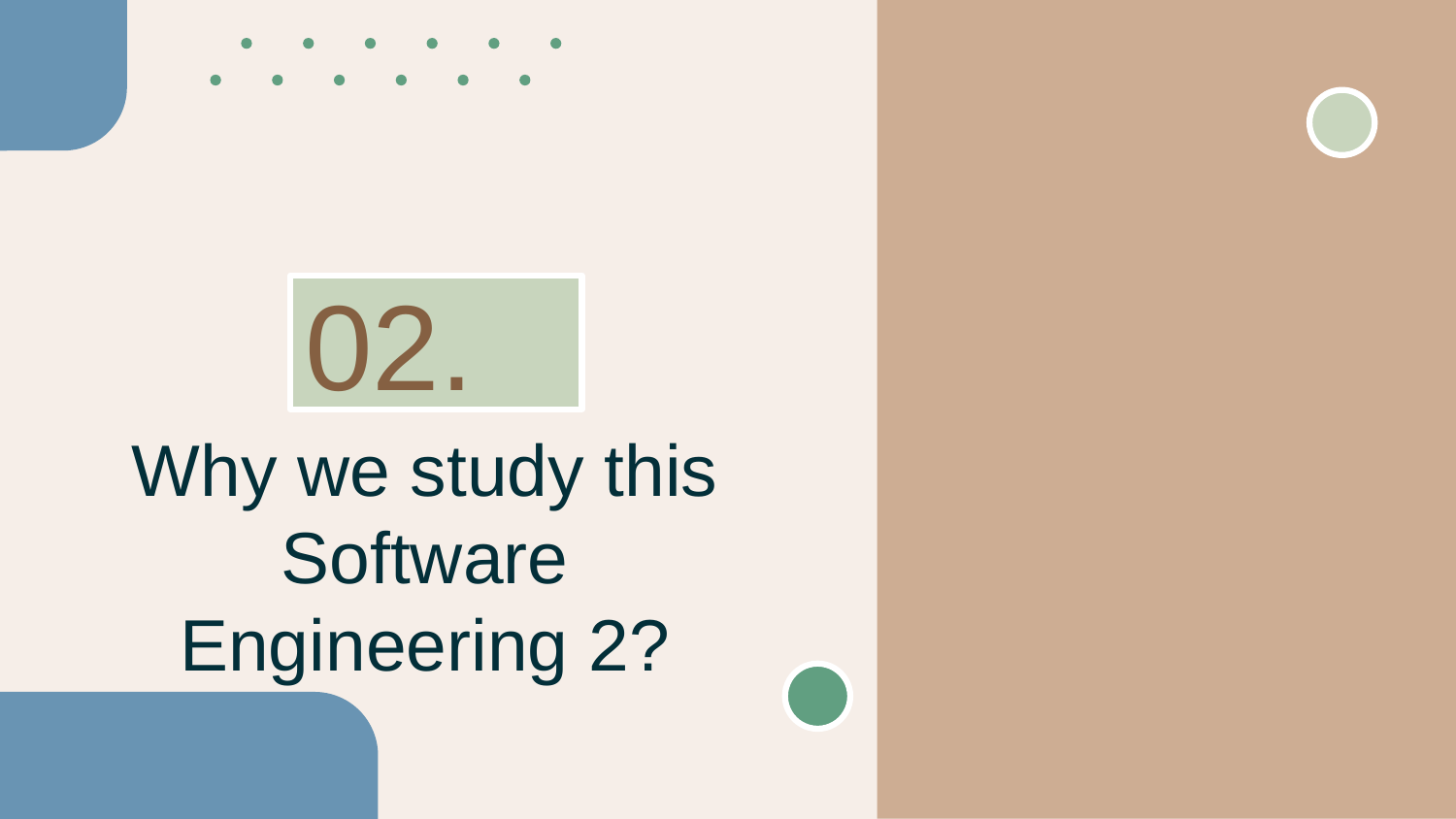

02.
# Why we study this Software Engineering 2?